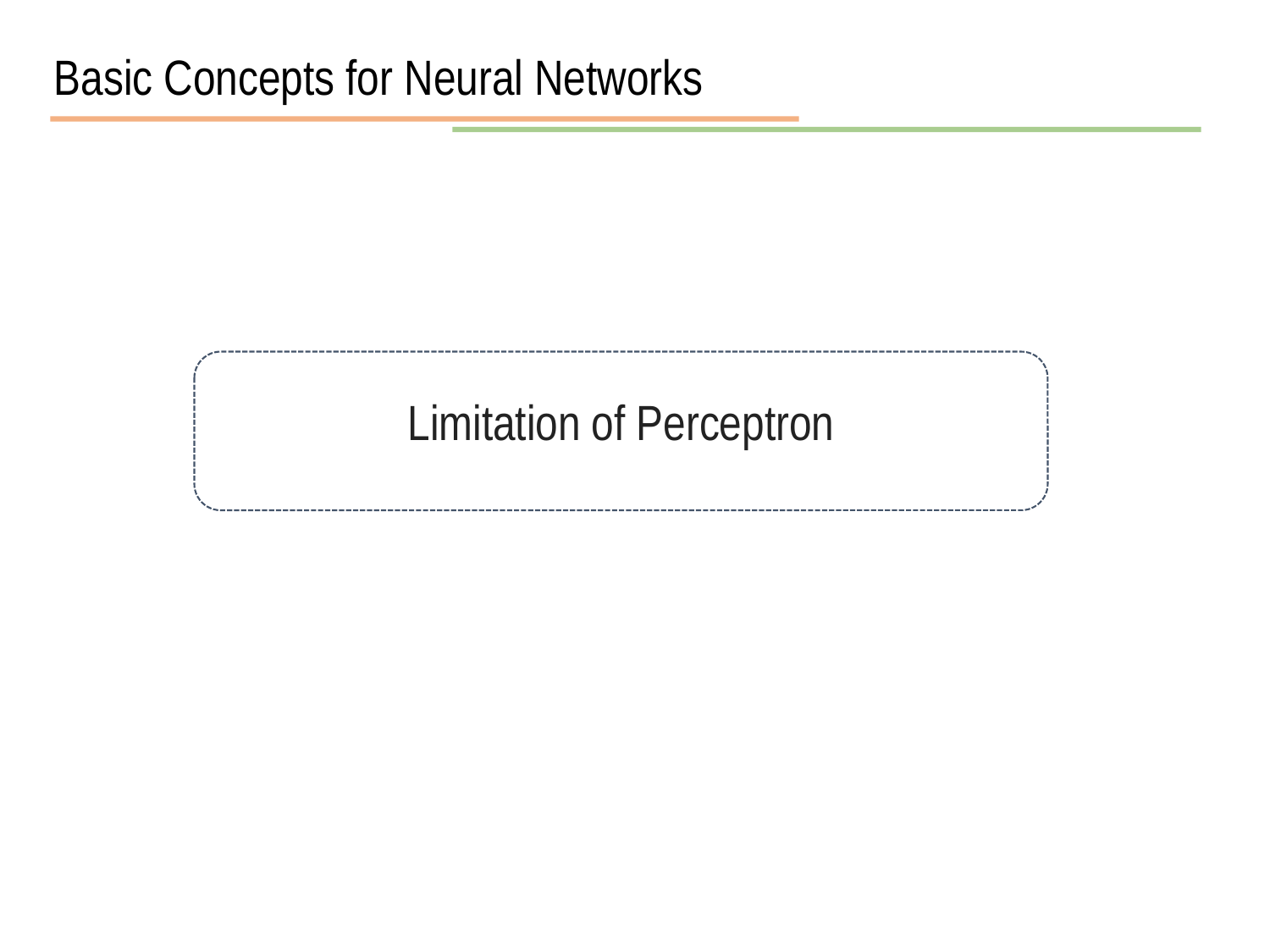

Basic Concepts for Neural Networks

Limitation of Perceptron